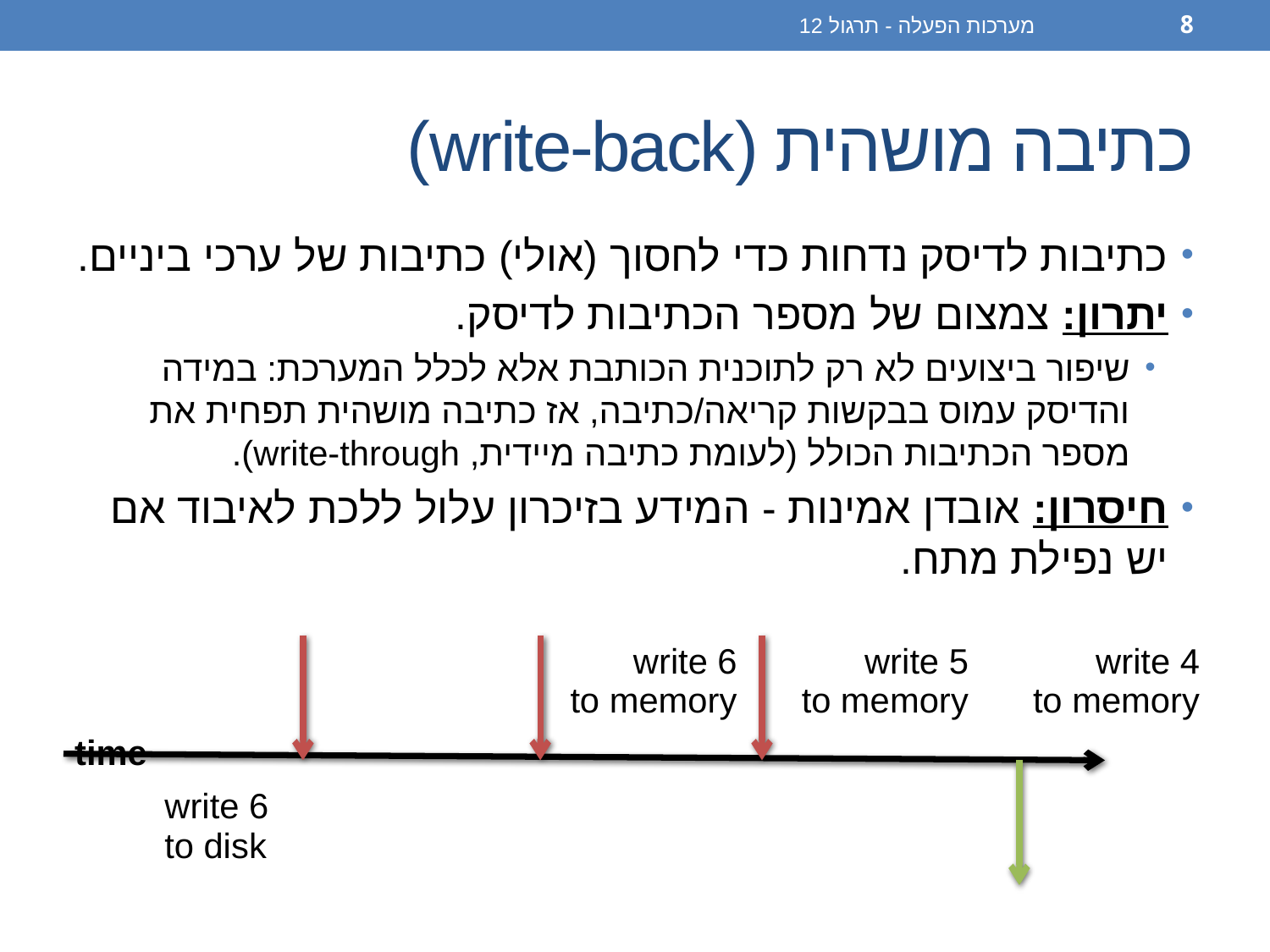

מערכות הפעלה - תרגול 12
8
# כתיבה מושהית (write-back)
כתיבות לדיסק נדחות כדי לחסוך (אולי) כתיבות של ערכי ביניים.
יתרון: צמצום של מספר הכתיבות לדיסק.
שיפור ביצועים לא רק לתוכנית הכותבת אלא לכלל המערכת: במידה והדיסק עמוס בבקשות קריאה/כתיבה, אז כתיבה מושהית תפחית את מספר הכתיבות הכולל (לעומת כתיבה מיידית, write-through).
חיסרון: אובדן אמינות - המידע בזיכרון עלול ללכת לאיבוד אם יש נפילת מתח.
|  |  |  | write 6 to memory | write 5 to memory | write 4 to memory |
| --- | --- | --- | --- | --- | --- |
| time |  |  |  |  |  |
|  | write 6 to disk |  |  |  |  |